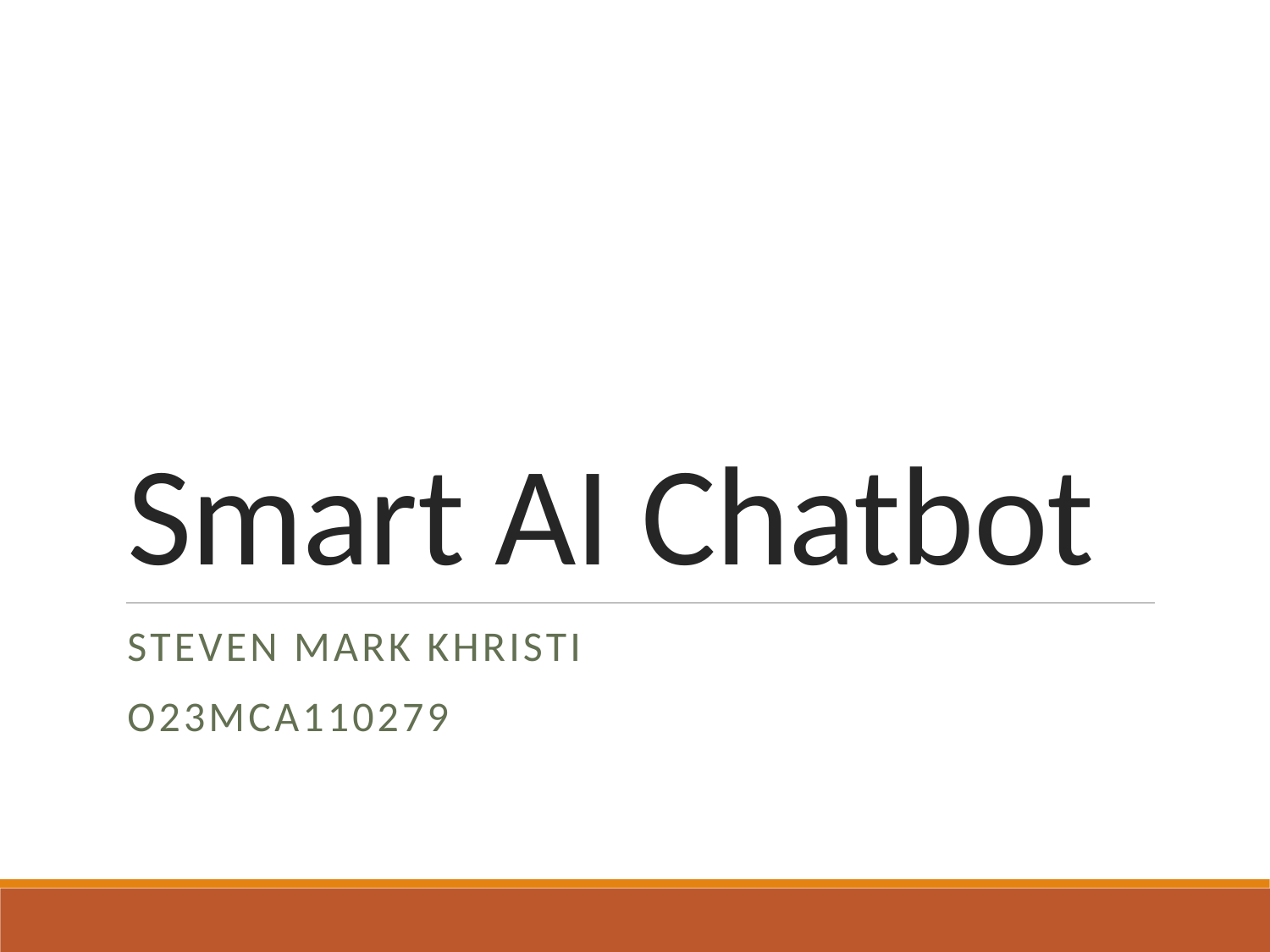

# Smart AI Chatbot
Steven Mark Khristi
O23MCA110279